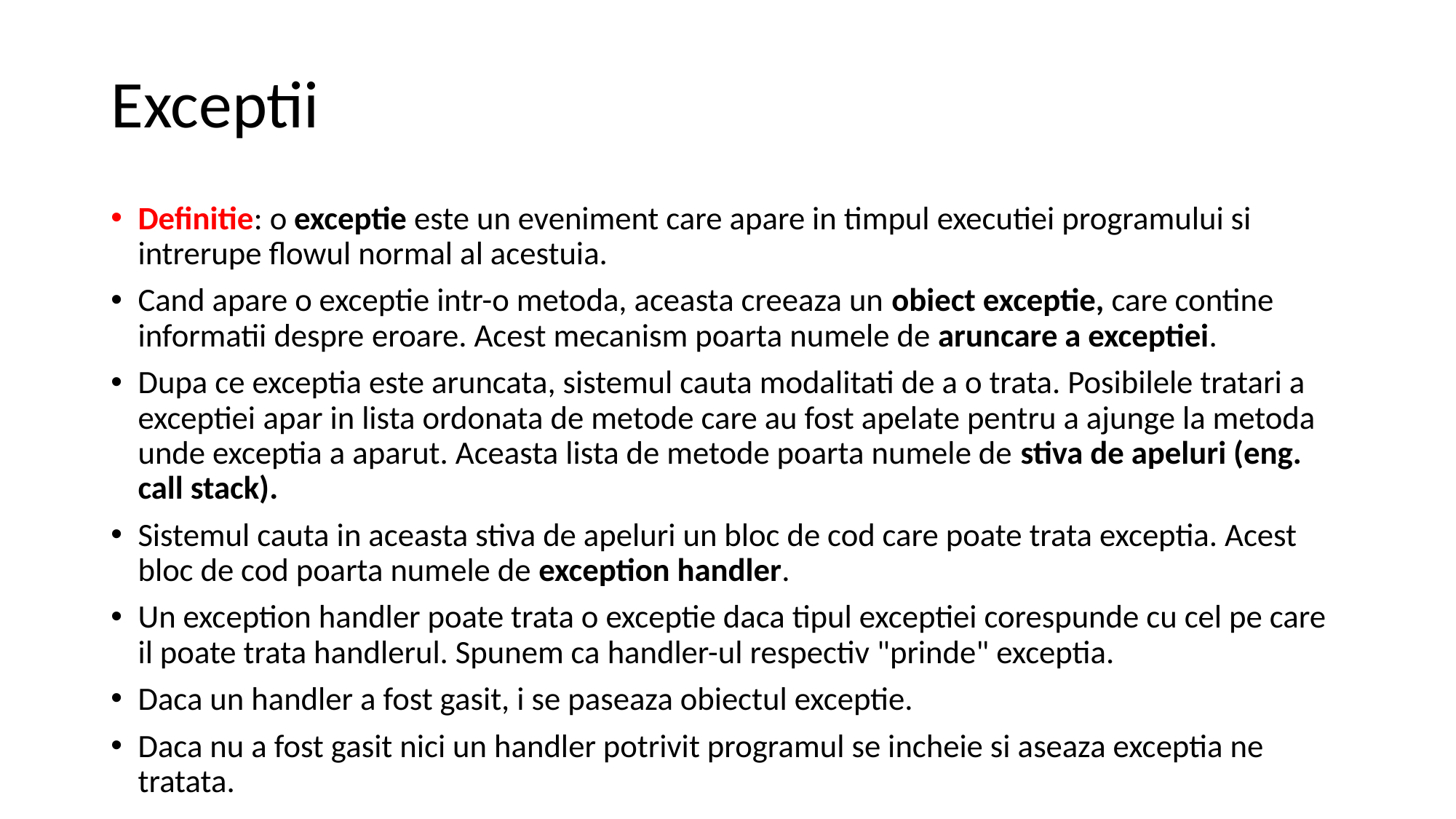

# Exceptii
Definitie: o exceptie este un eveniment care apare in timpul executiei programului si intrerupe flowul normal al acestuia.
Cand apare o exceptie intr-o metoda, aceasta creeaza un obiect exceptie, care contine informatii despre eroare. Acest mecanism poarta numele de aruncare a exceptiei.
Dupa ce exceptia este aruncata, sistemul cauta modalitati de a o trata. Posibilele tratari a exceptiei apar in lista ordonata de metode care au fost apelate pentru a ajunge la metoda unde exceptia a aparut. Aceasta lista de metode poarta numele de stiva de apeluri (eng. call stack).
Sistemul cauta in aceasta stiva de apeluri un bloc de cod care poate trata exceptia. Acest bloc de cod poarta numele de exception handler.
Un exception handler poate trata o exceptie daca tipul exceptiei corespunde cu cel pe care il poate trata handlerul. Spunem ca handler-ul respectiv "prinde" exceptia.
Daca un handler a fost gasit, i se paseaza obiectul exceptie.
Daca nu a fost gasit nici un handler potrivit programul se incheie si aseaza exceptia ne tratata.